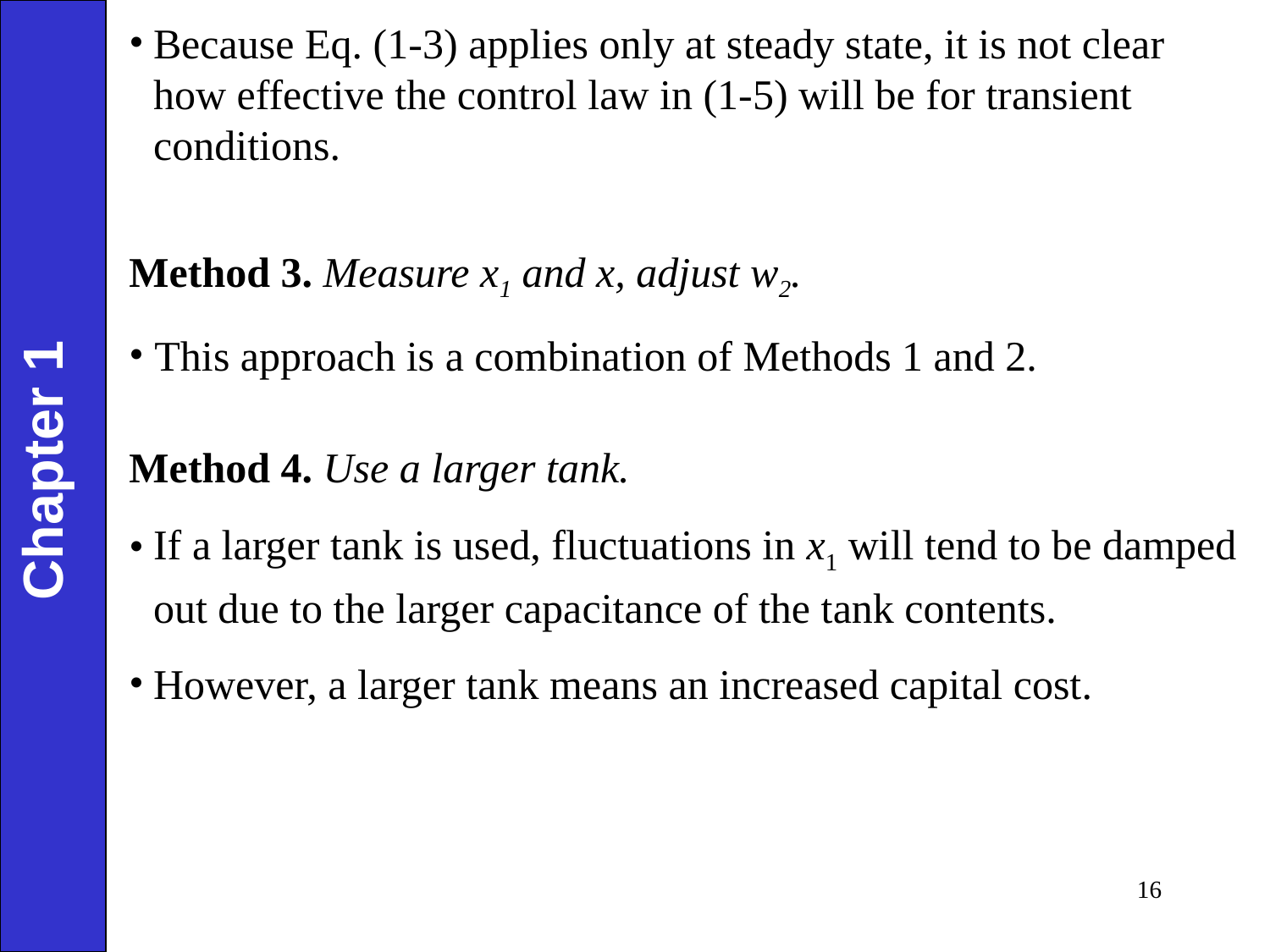

Because Eq. (1-3) applies only at steady state, it is not clear how effective the control law in (1-5) will be for transient conditions.
Method 3. Measure x1 and x, adjust w2.
 This approach is a combination of Methods 1 and 2.
Chapter 1
Method 4. Use a larger tank.
If a larger tank is used, fluctuations in x1 will tend to be damped out due to the larger capacitance of the tank contents.
However, a larger tank means an increased capital cost.
16